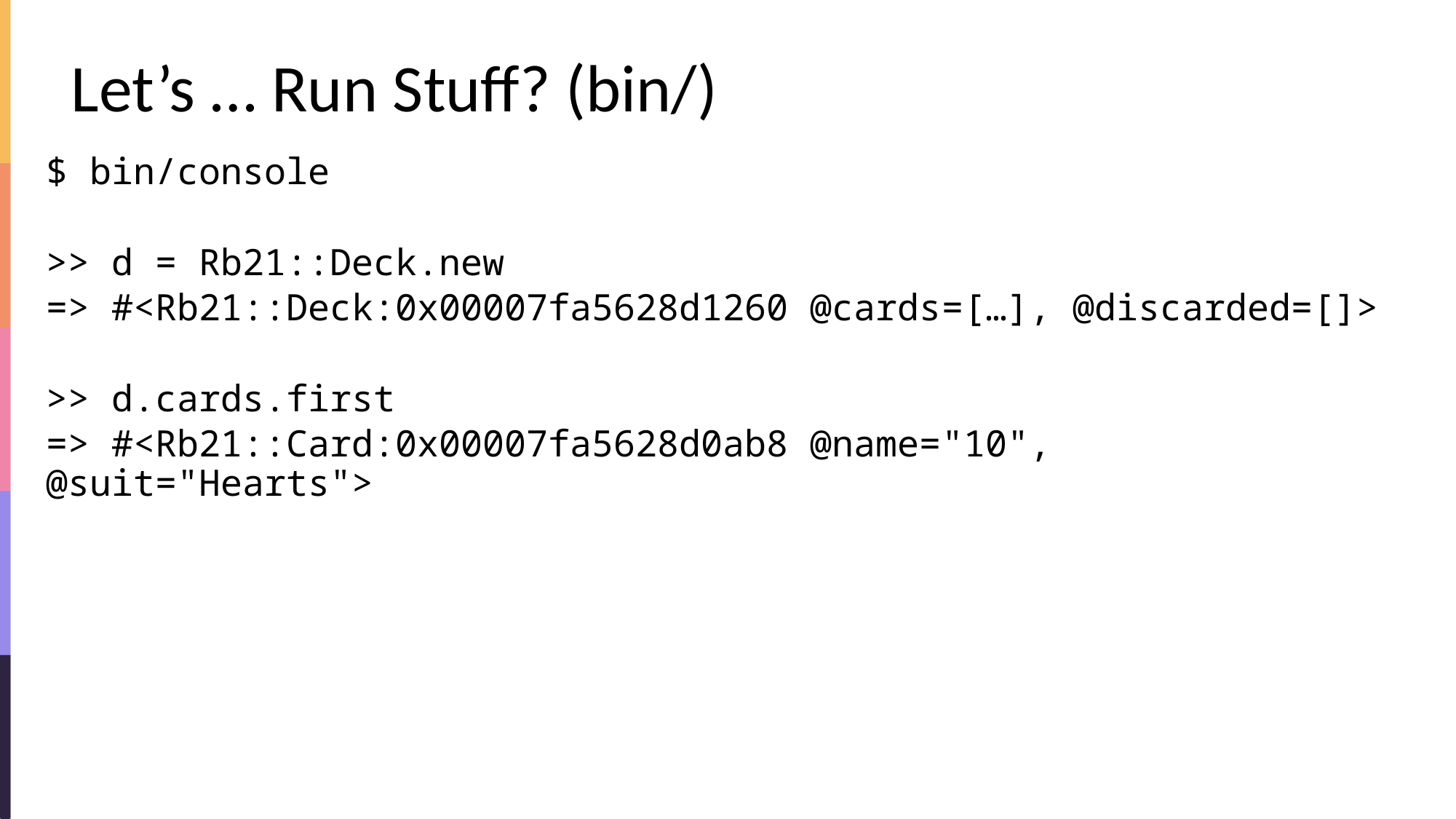

# Let’s … Run Stuff? (bin/)
$ bin/console

>> d = Rb21::Deck.new
=> #<Rb21::Deck:0x00007fa5628d1260 @cards=[…], @discarded=[]>

>> d.cards.first
=> #<Rb21::Card:0x00007fa5628d0ab8 @name="10", @suit="Hearts">